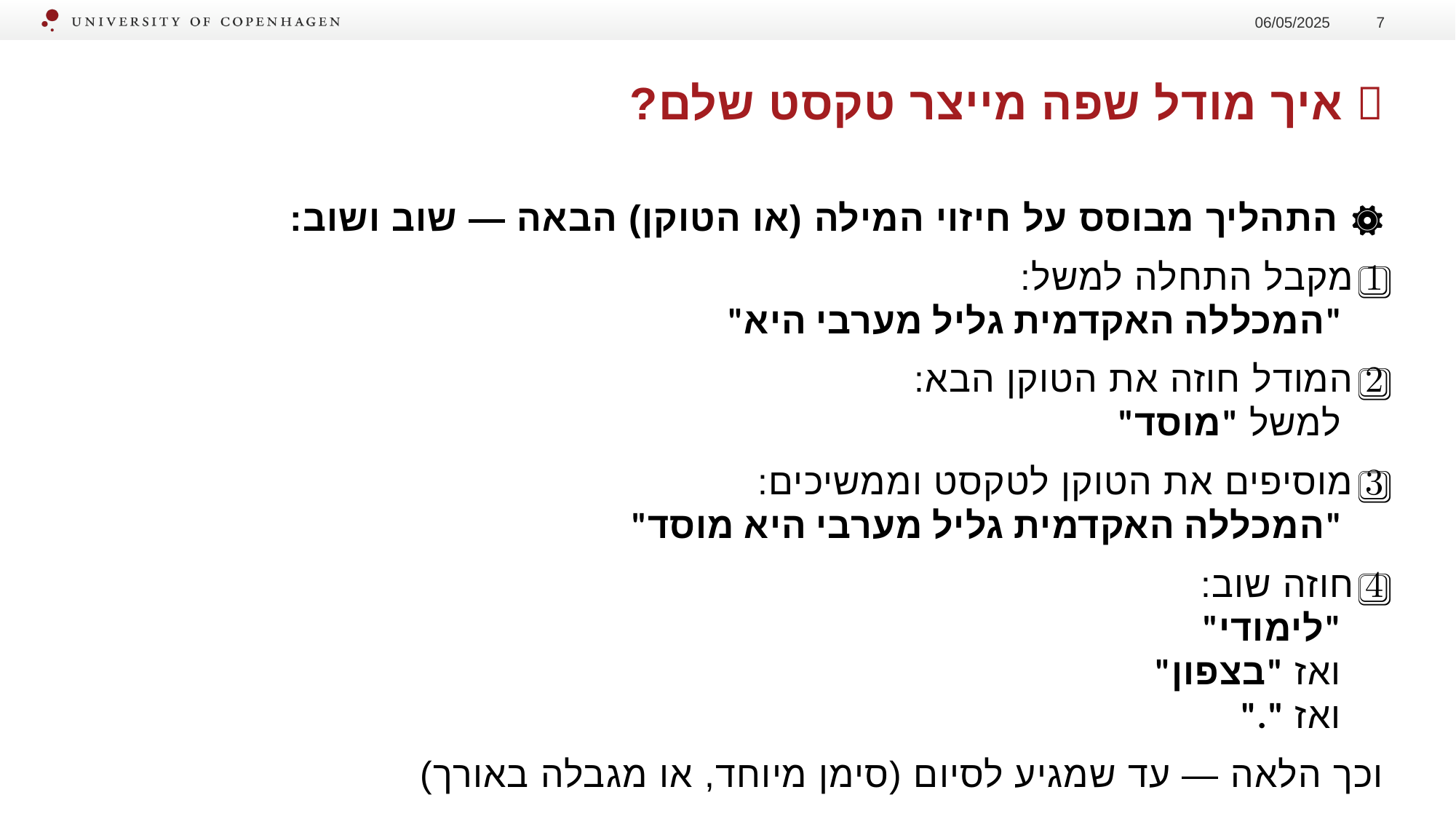

06/05/2025
7
# 📝 איך מודל שפה מייצר טקסט שלם?
⚙️ התהליך מבוסס על חיזוי המילה (או הטוקן) הבאה — שוב ושוב:
1️⃣ מקבל התחלה למשל:
"המכללה האקדמית גליל מערבי היא"
2️⃣ המודל חוזה את הטוקן הבא:
למשל "מוסד"
3️⃣ מוסיפים את הטוקן לטקסט וממשיכים:
"המכללה האקדמית גליל מערבי היא מוסד"
4️⃣ חוזה שוב:
"לימודי"
ואז "בצפון"
ואז "."
וכך הלאה — עד שמגיע לסיום (סימן מיוחד, או מגבלה באורך)